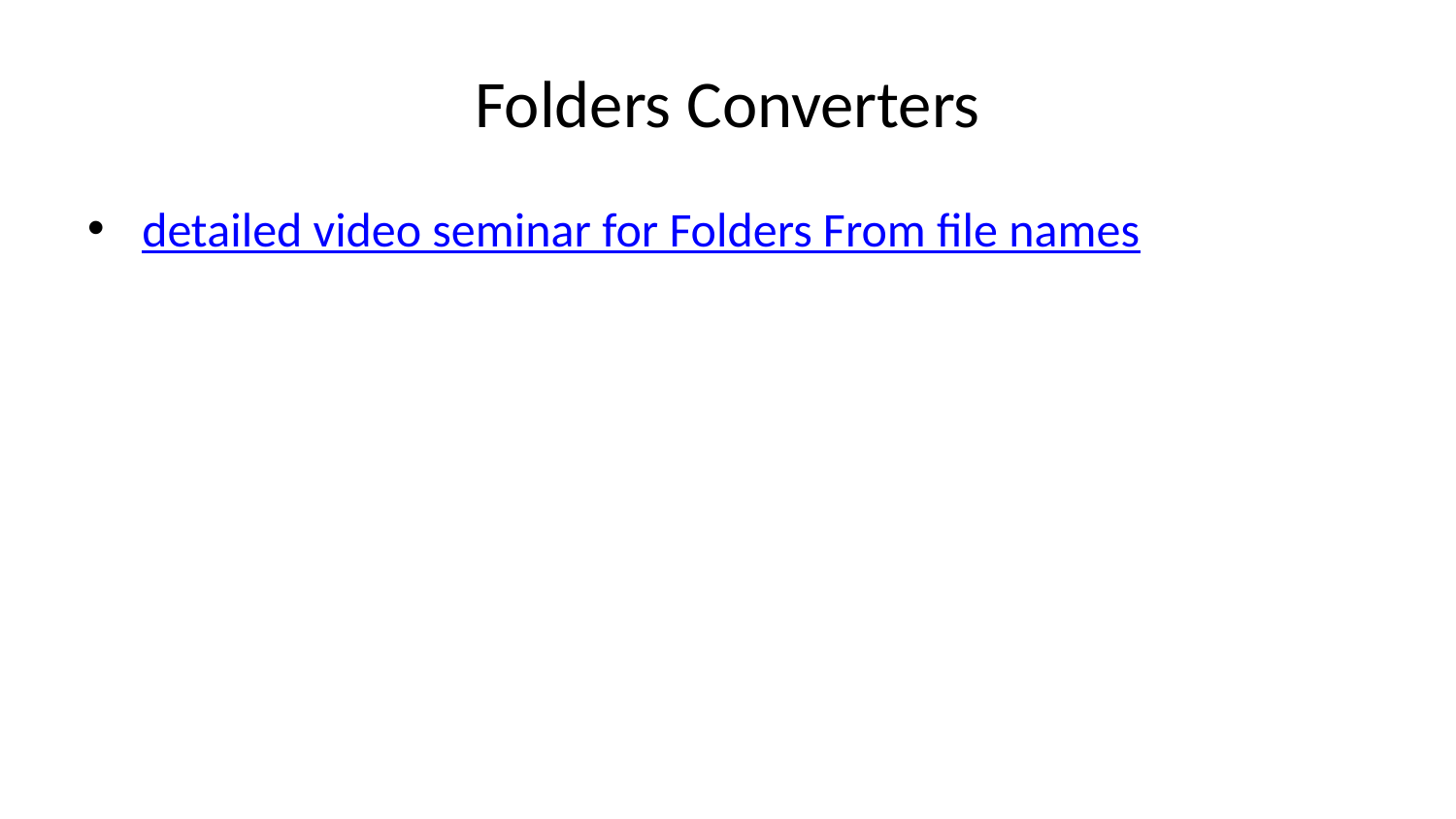

# Folders Converters
detailed video seminar for Folders From file names